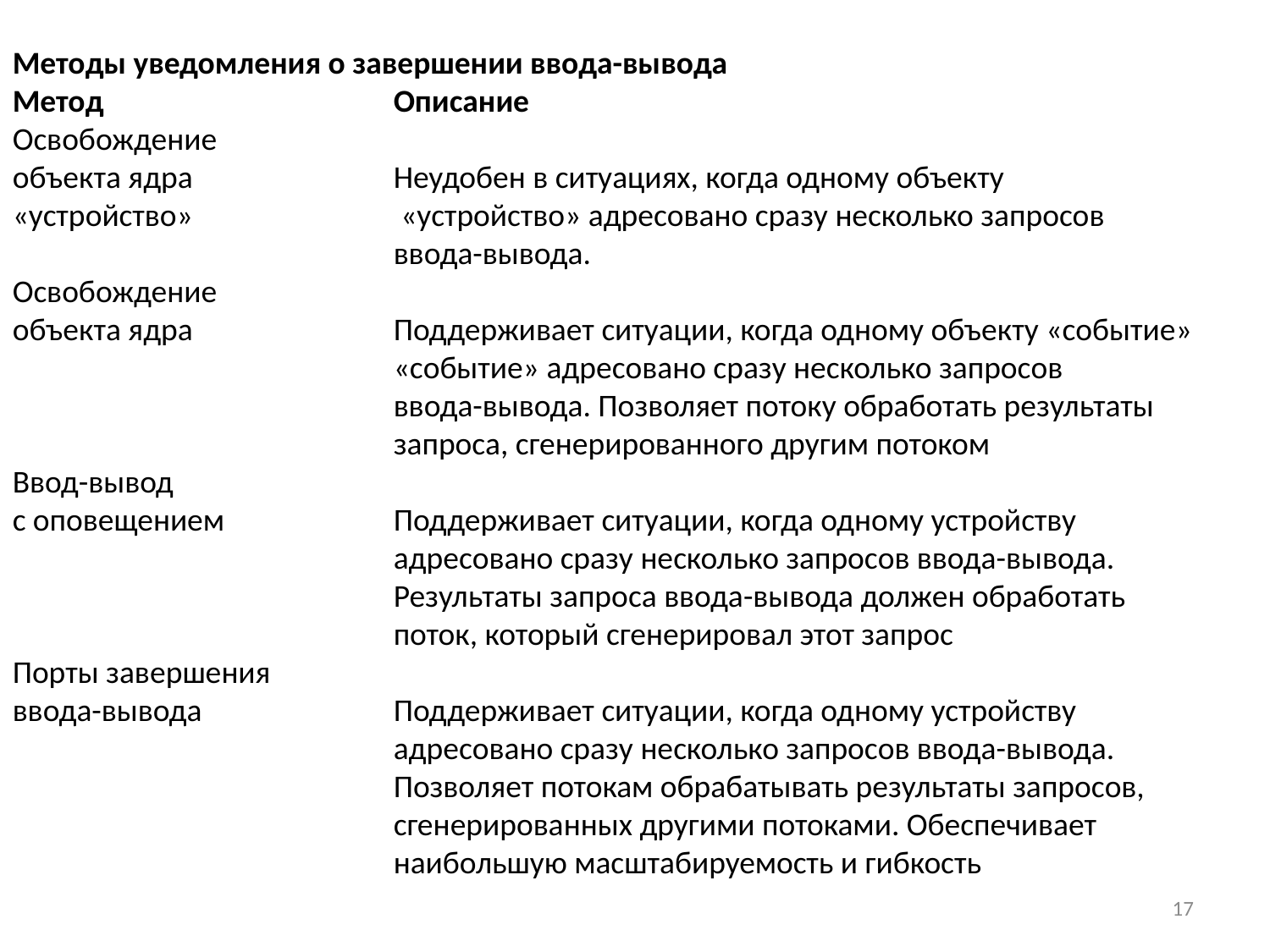

Методы уведомления о завершении ввода-вывода
Метод 			Описание
Освобождение
объекта ядра		Неудобен в ситуациях, когда одному объекту
«устройство»		 «устройство» адресовано сразу несколько запросов 				ввода-вывода.
Освобождение
объекта ядра		Поддерживает ситуации, когда одному объекту «событие»			«событие» адресовано сразу несколько запросов 				ввода-вывода. Позволяет потоку обработать результаты 			запроса, сгенерированного другим потоком
Ввод-вывод
с оповещением		Поддерживает ситуации, когда одному устройству 				адресовано сразу несколько запросов ввода-вывода. 				Результаты запроса ввода-вывода должен обработать 				поток, который сгенерировал этот запрос
Порты завершения
ввода-вывода		Поддерживает ситуации, когда одному устройству 				адресовано сразу несколько запросов ввода-вывода. 				Позволяет потокам обрабатывать результаты запросов, 				сгенерированных другими потоками. Обеспечивает
			наибольшую масштабируемость и гибкость
17